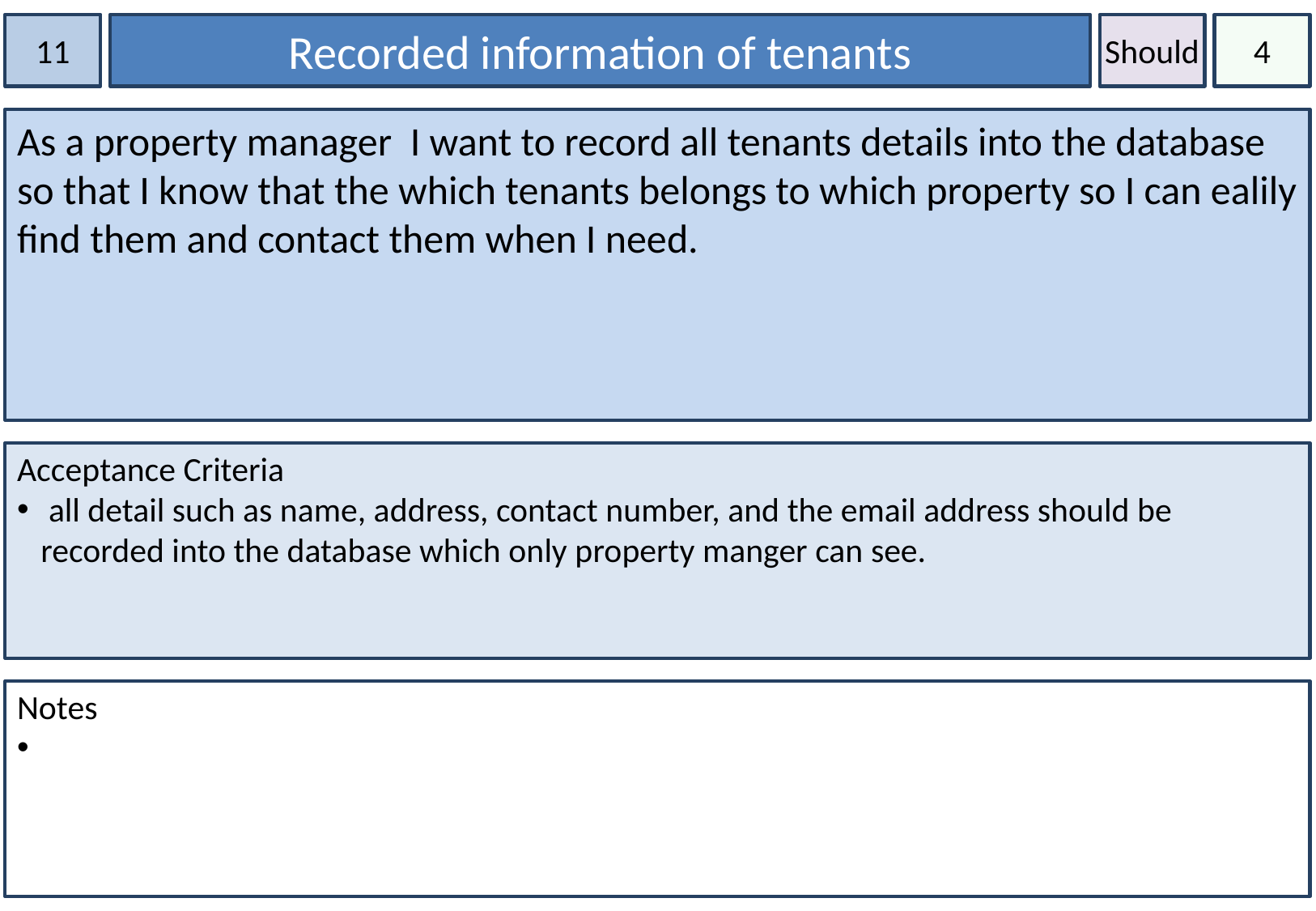

11
Recorded information of tenants
Should
4
As a property manager  I want to record all tenants details into the database so that I know that the which tenants belongs to which property so I can ealily find them and contact them when I need.
Acceptance Criteria
 all detail such as name, address, contact number, and the email address should be recorded into the database which only property manger can see.
Notes